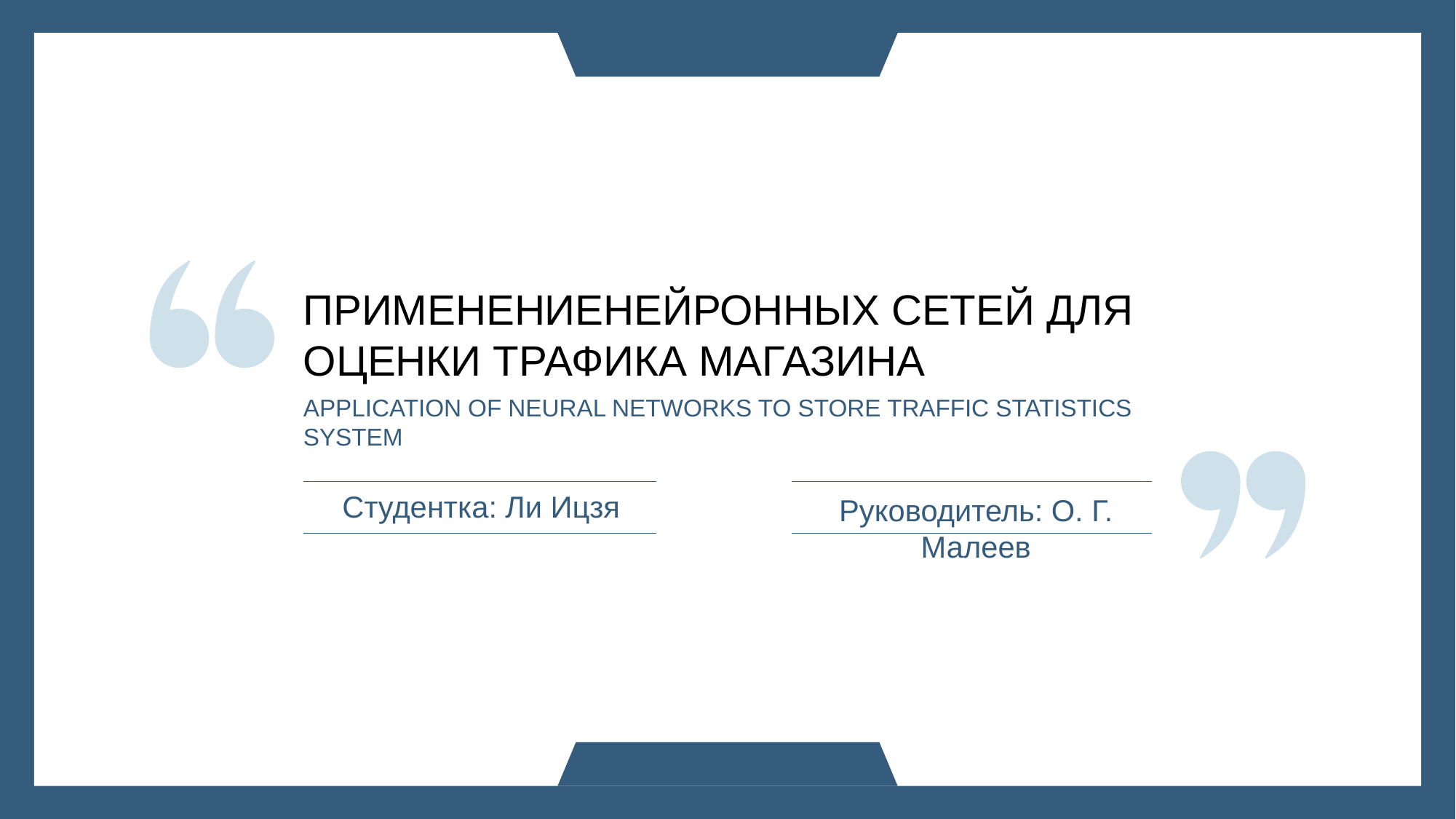

ПРИМЕНЕНИЕНЕЙРОННЫХ СЕТЕЙ ДЛЯ ОЦЕНКИ ТРАФИКА МАГАЗИНА
APPLICATION OF NEURAL NETWORKS TO STORE TRAFFIC STATISTICS SYSTEM
Студентка: Ли Ицзя
Руководитель: О. Г. Малеев